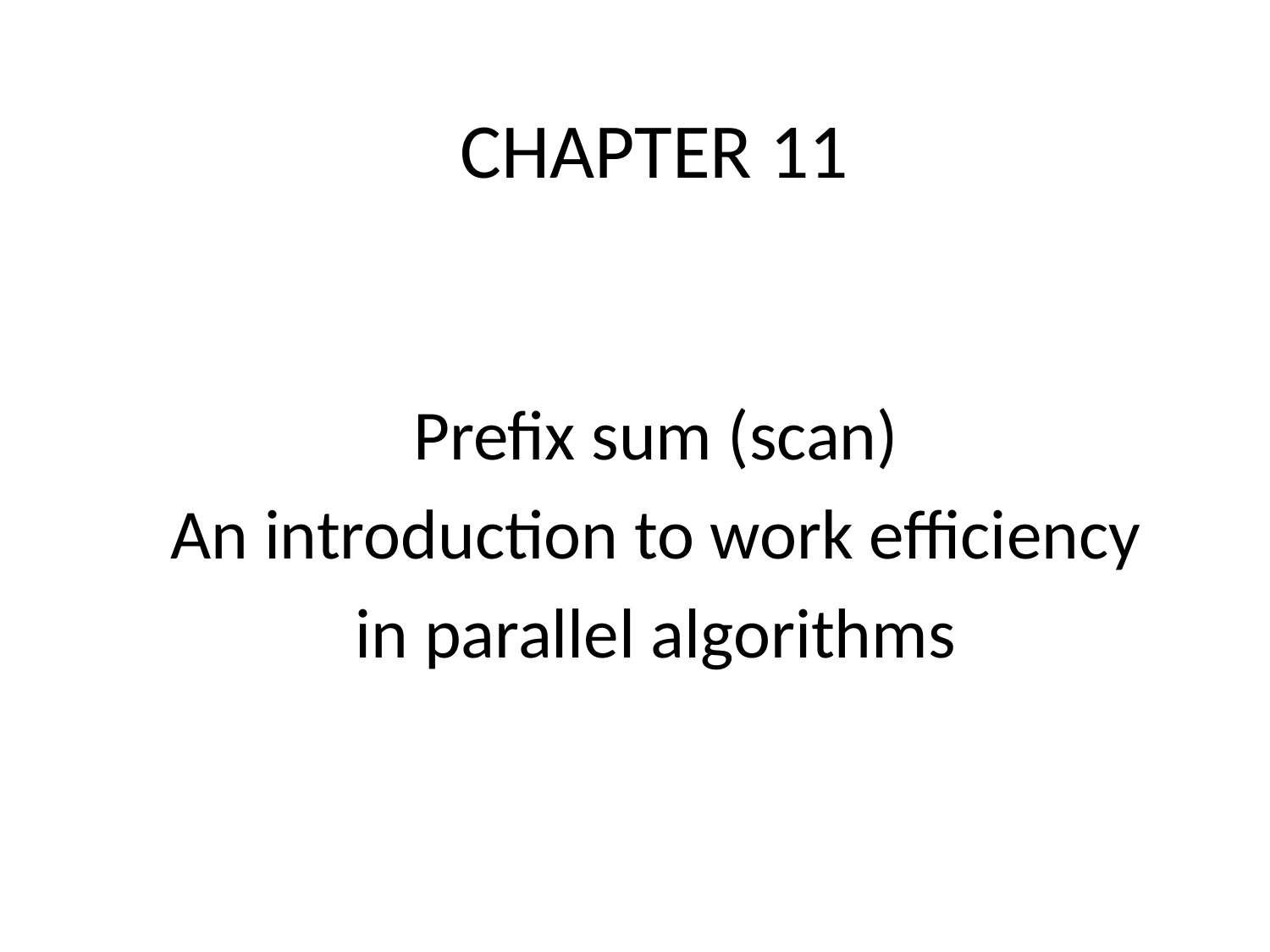

# CHAPTER 11
Prefix sum (scan)
An introduction to work efficiency
in parallel algorithms